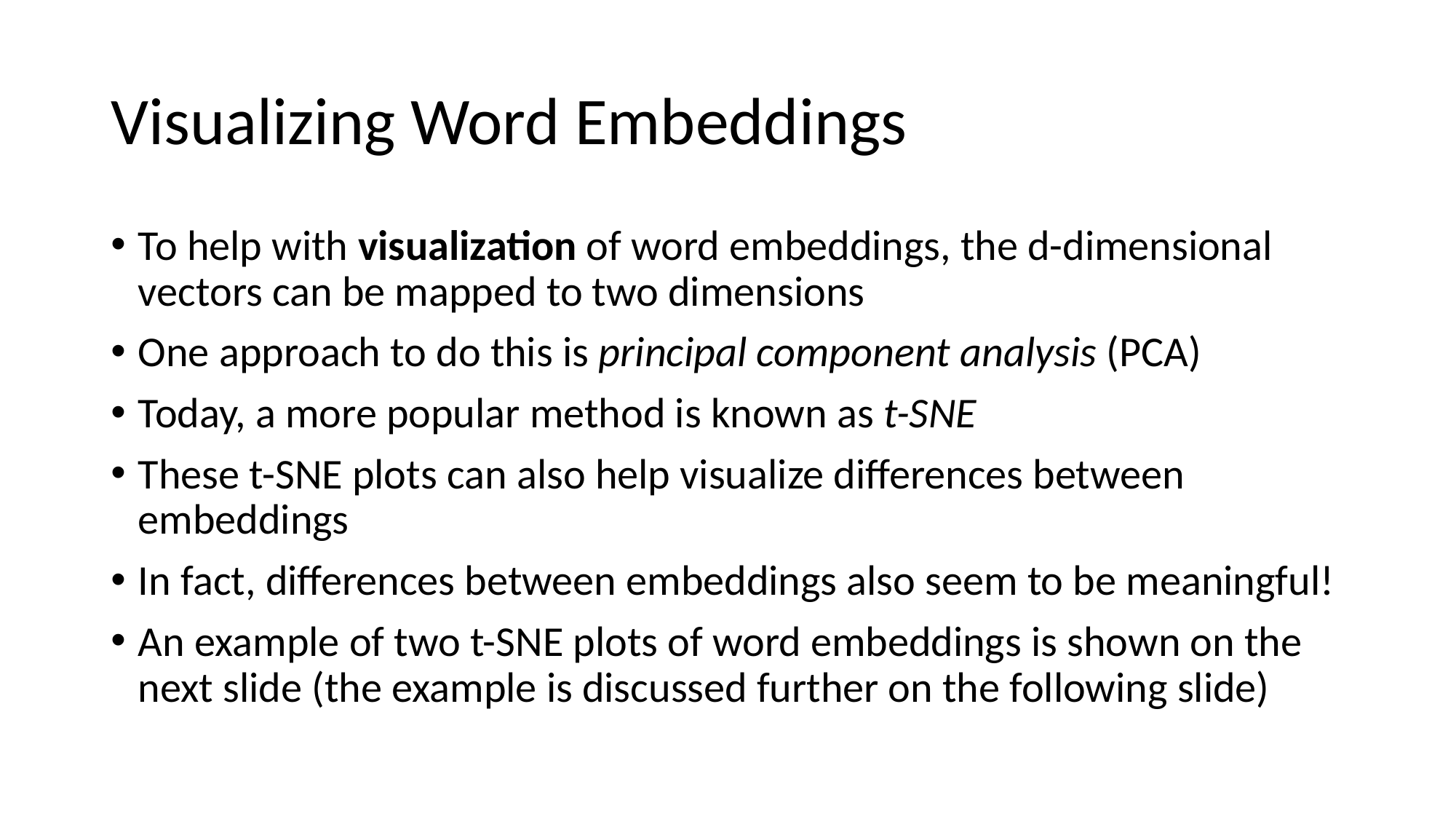

# Visualizing Word Embeddings
To help with visualization of word embeddings, the d-dimensional vectors can be mapped to two dimensions
One approach to do this is principal component analysis (PCA)
Today, a more popular method is known as t-SNE
These t-SNE plots can also help visualize differences between embeddings
In fact, differences between embeddings also seem to be meaningful!
An example of two t-SNE plots of word embeddings is shown on the next slide (the example is discussed further on the following slide)